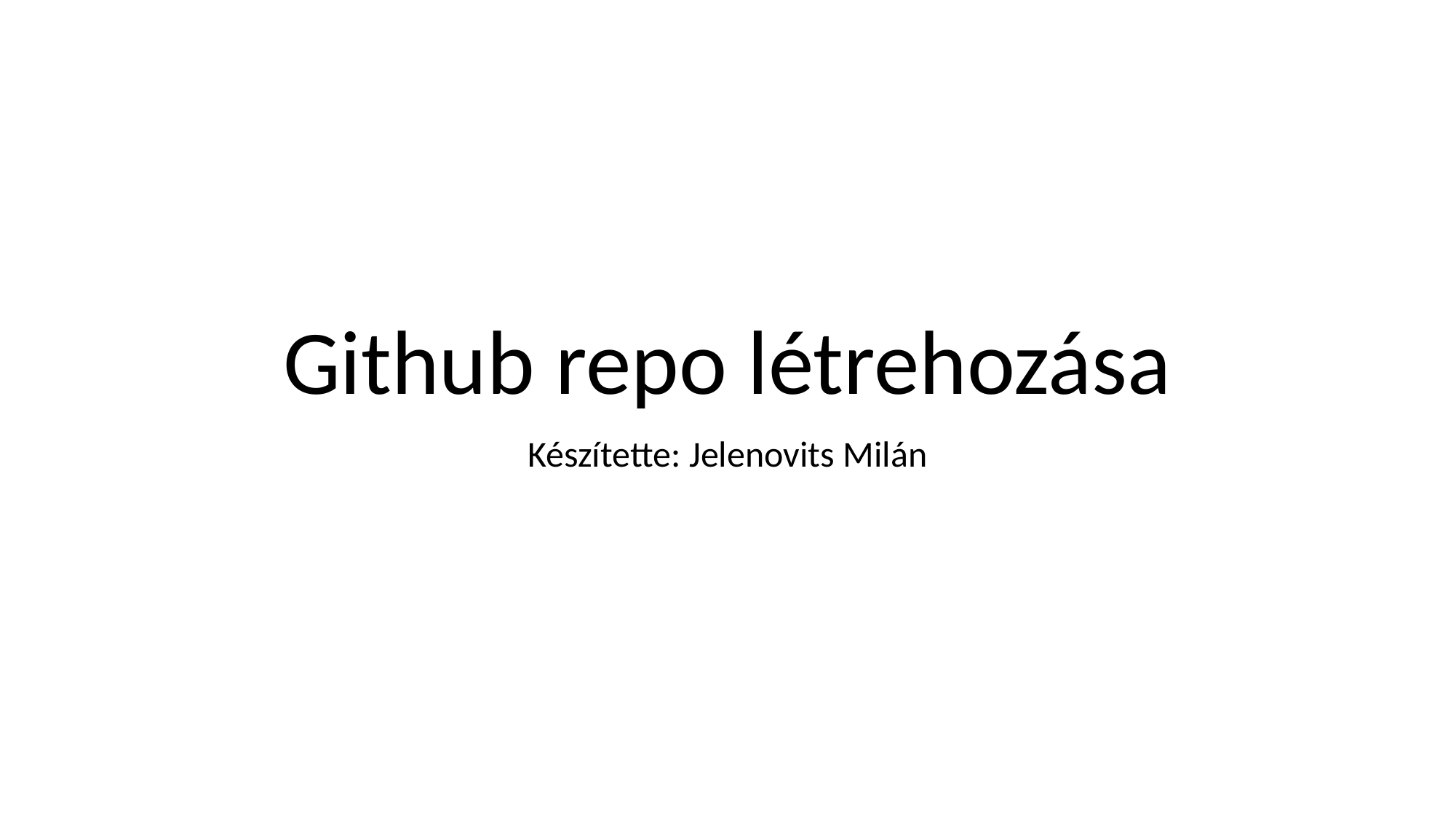

# Github repo létrehozása
Készítette: Jelenovits Milán